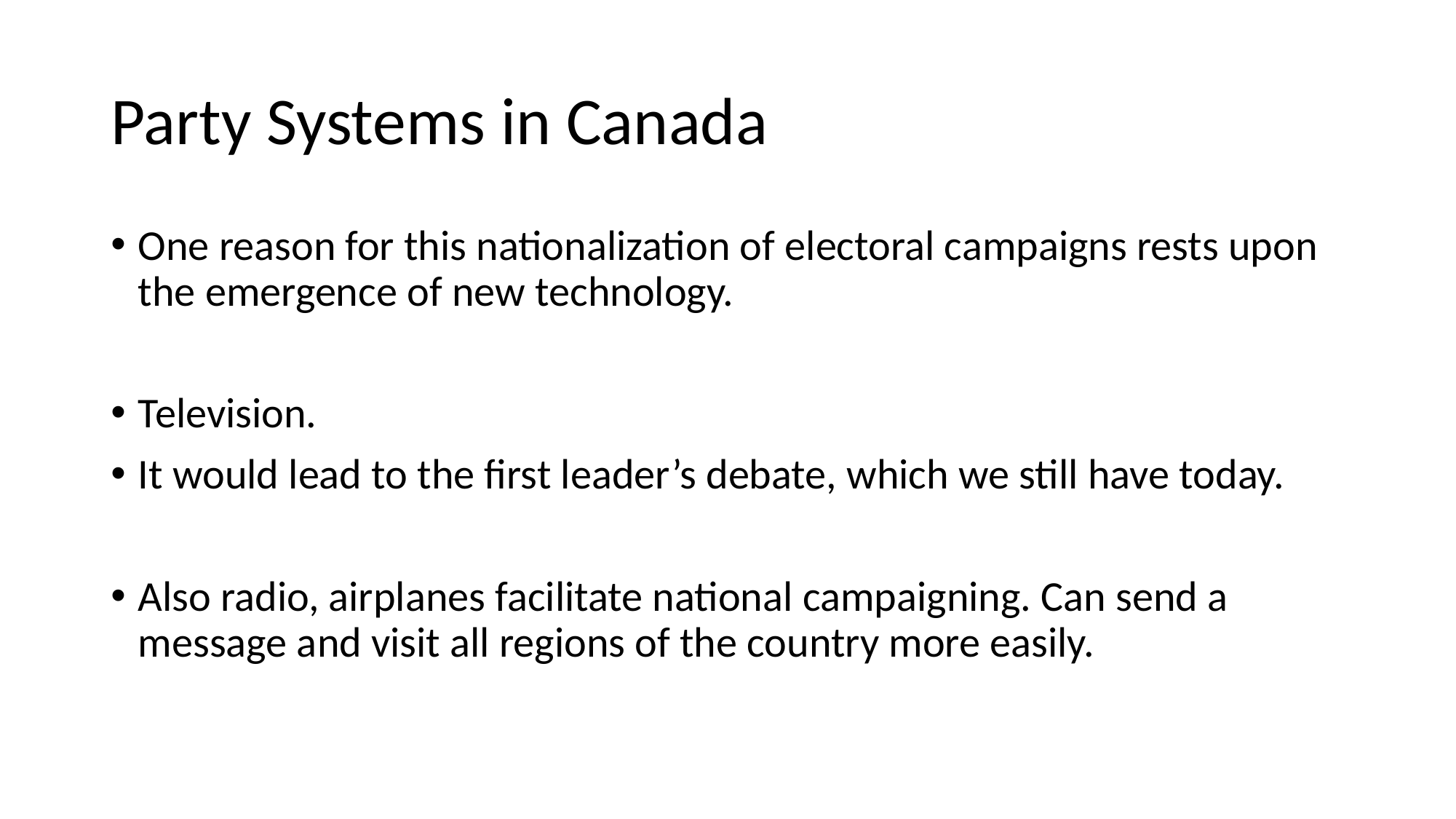

# Party Systems in Canada
One reason for this nationalization of electoral campaigns rests upon the emergence of new technology.

Television.
It would lead to the first leader’s debate, which we still have today.

Also radio, airplanes facilitate national campaigning. Can send a message and visit all regions of the country more easily.